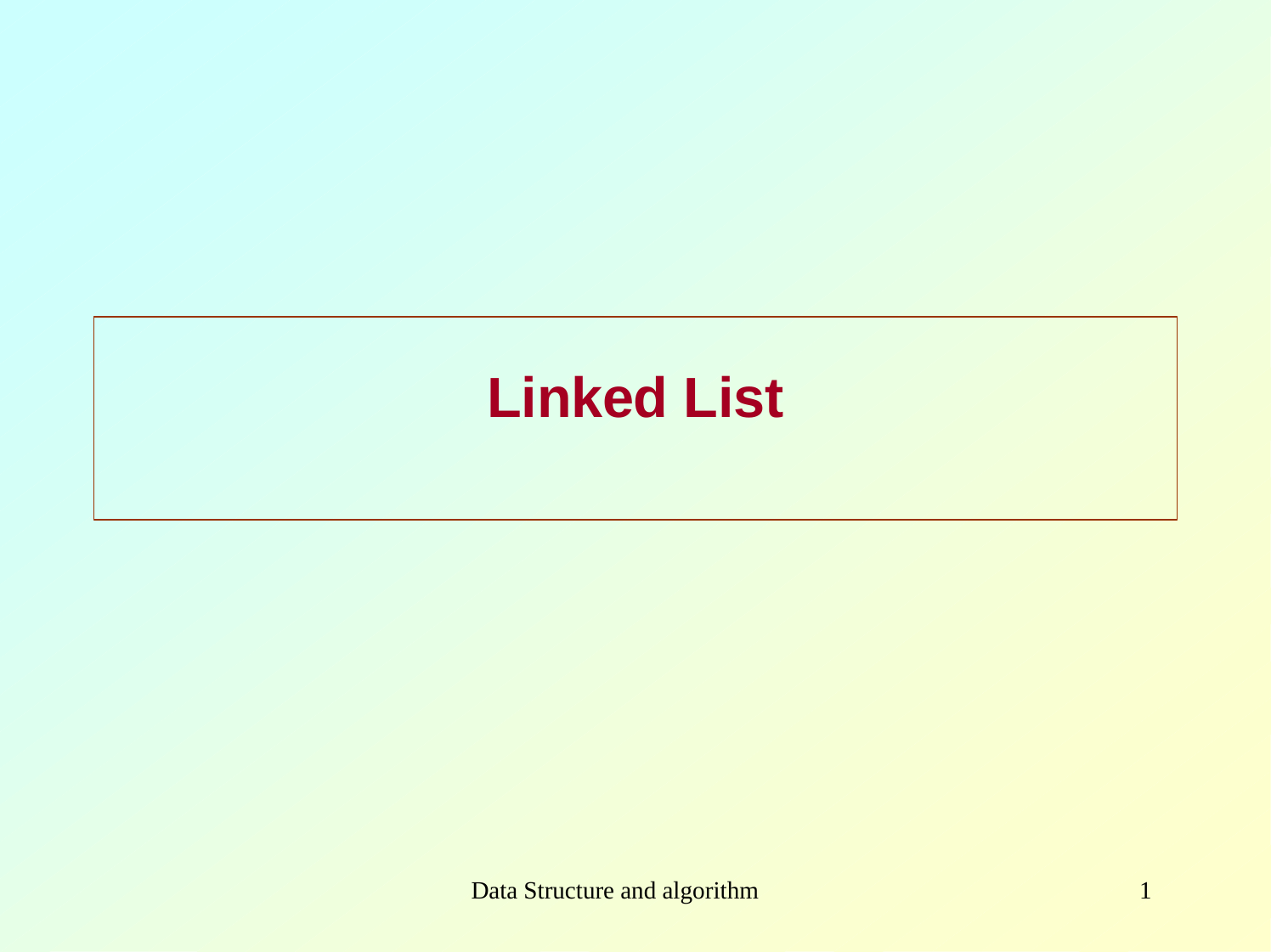

# Linked List
Data Structure and algorithm
1